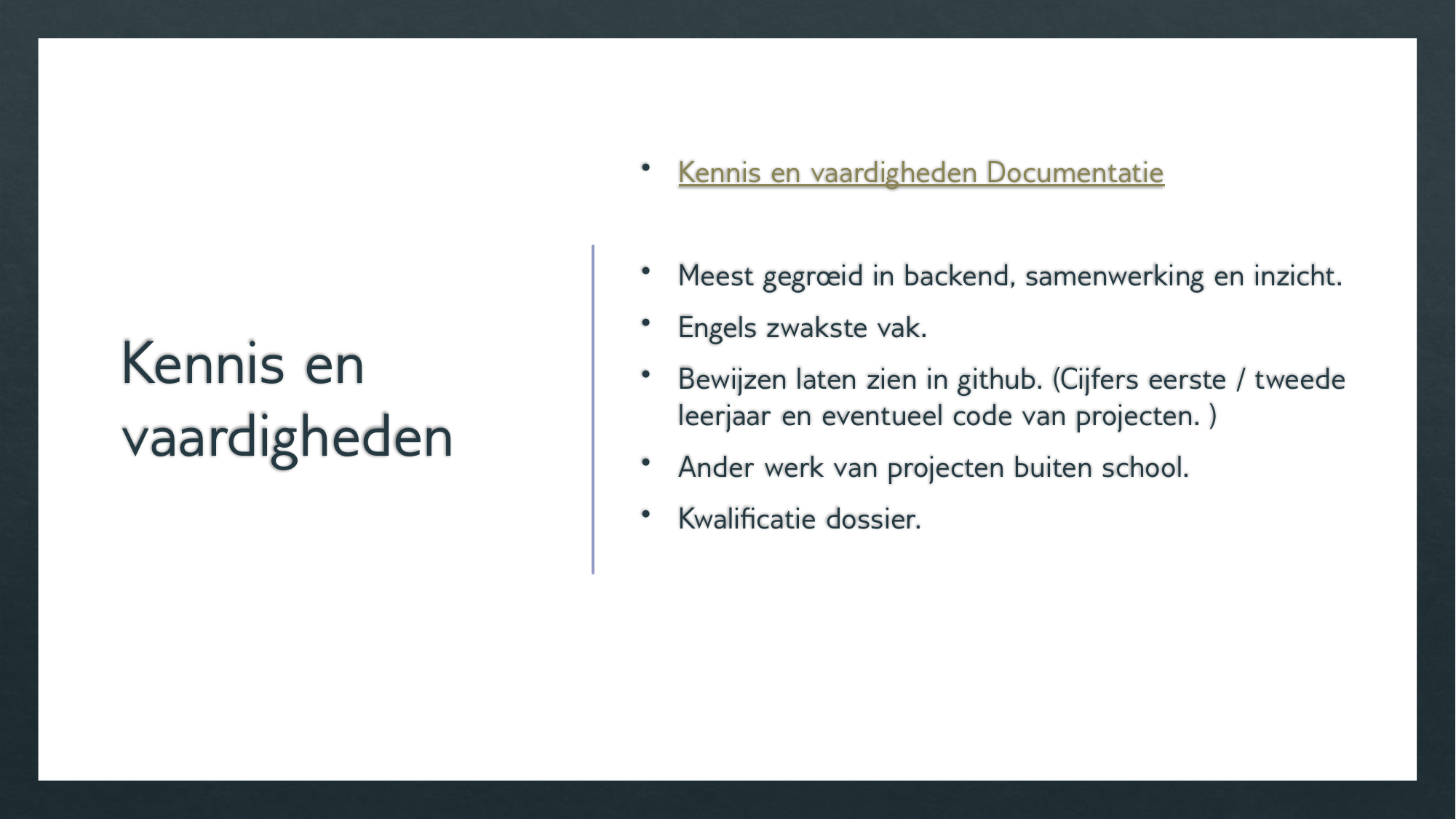

# Kennis en vaardigheden
Kennis en vaardigheden Documentatie

Meest gegroeid in backend, samenwerking en inzicht.
Engels zwakste vak.
Bewijzen laten zien in github. (Cijfers eerste / tweede leerjaar en eventueel code van projecten. )
Ander werk van projecten buiten school.
Kwalificatie dossier.